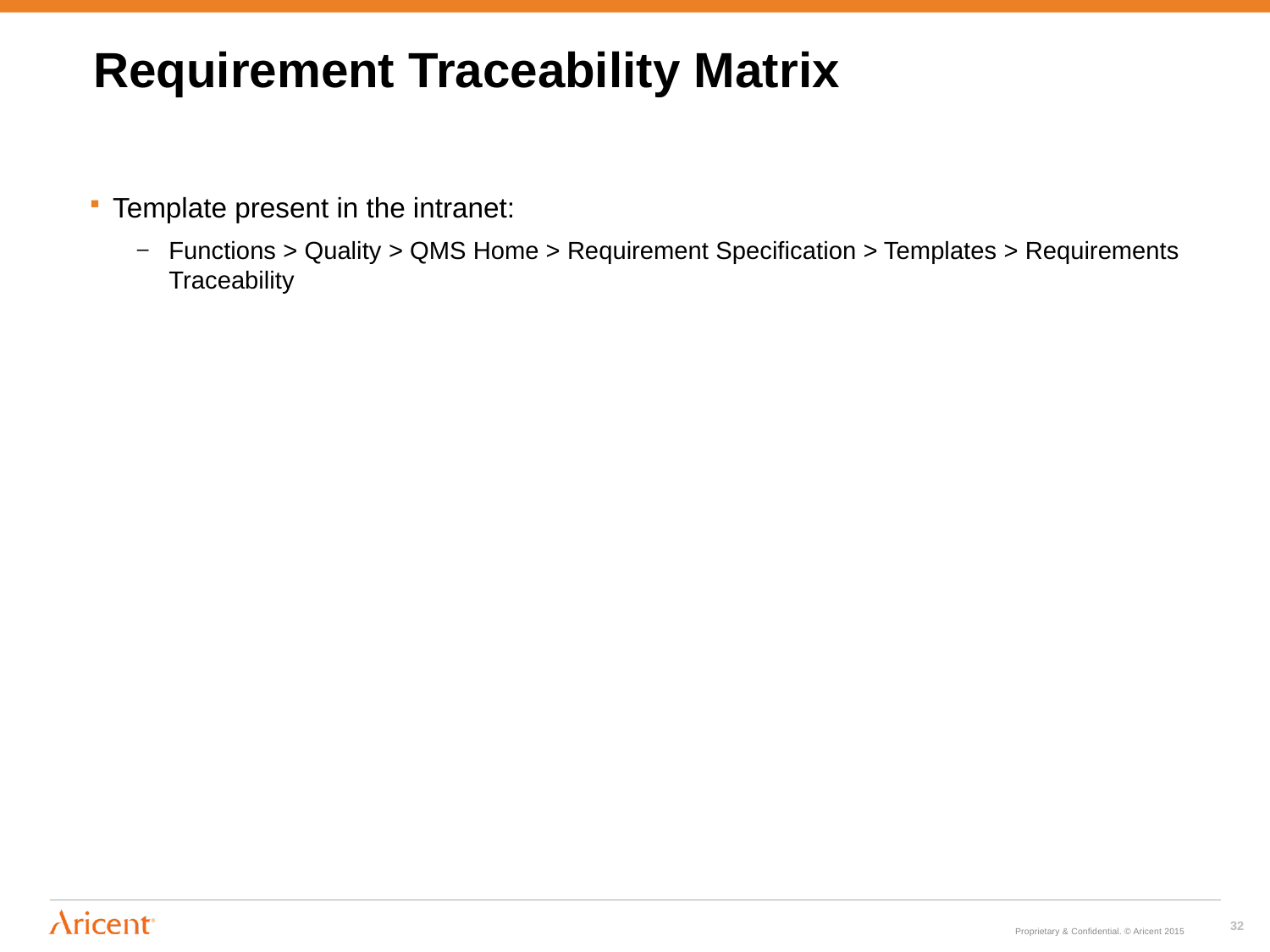

# Requirement Traceability Matrix
Template present in the intranet:
Functions > Quality > QMS Home > Requirement Specification > Templates > Requirements Traceability

32